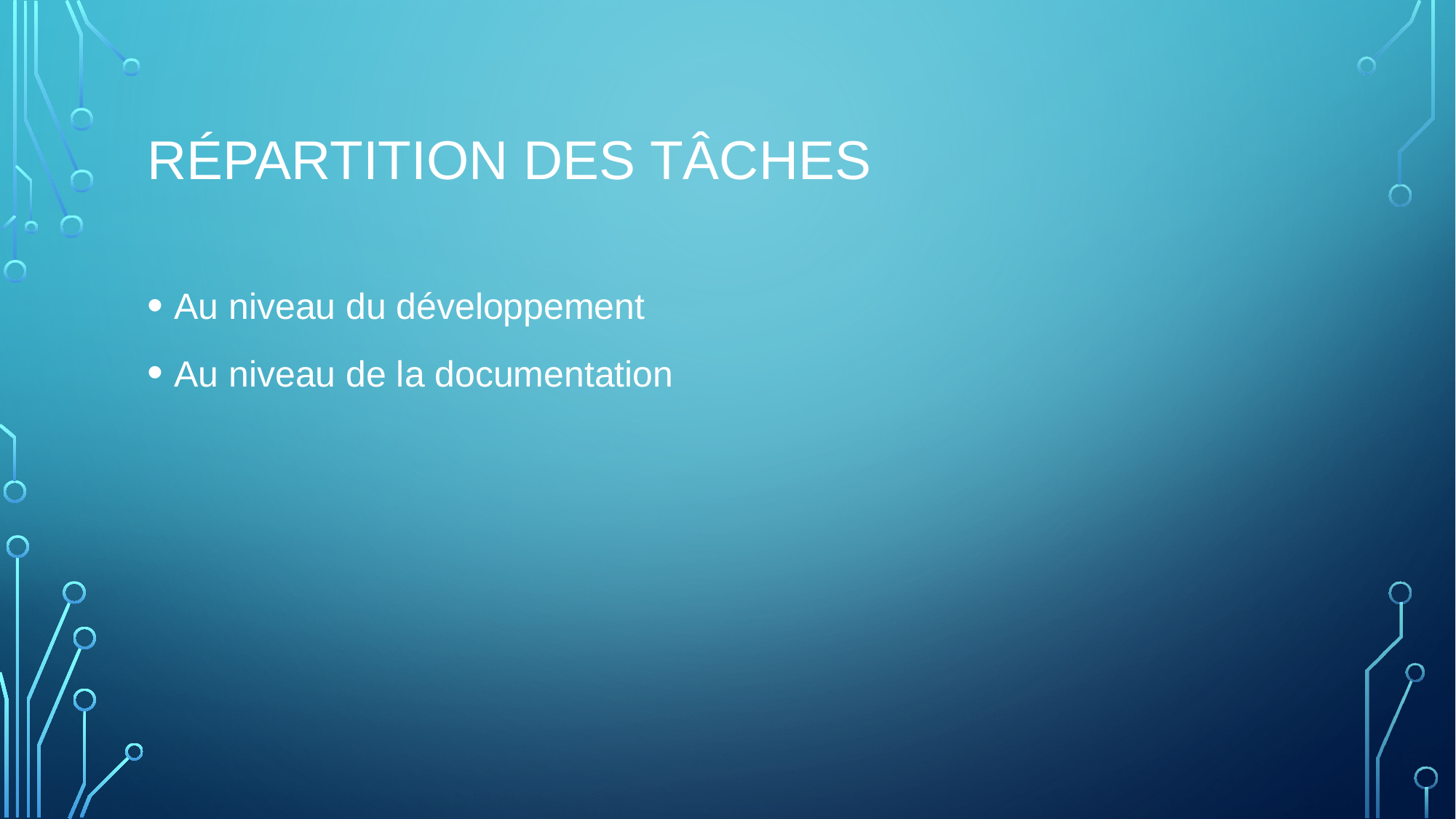

# Répartition des tâches
Au niveau du développement
Au niveau de la documentation